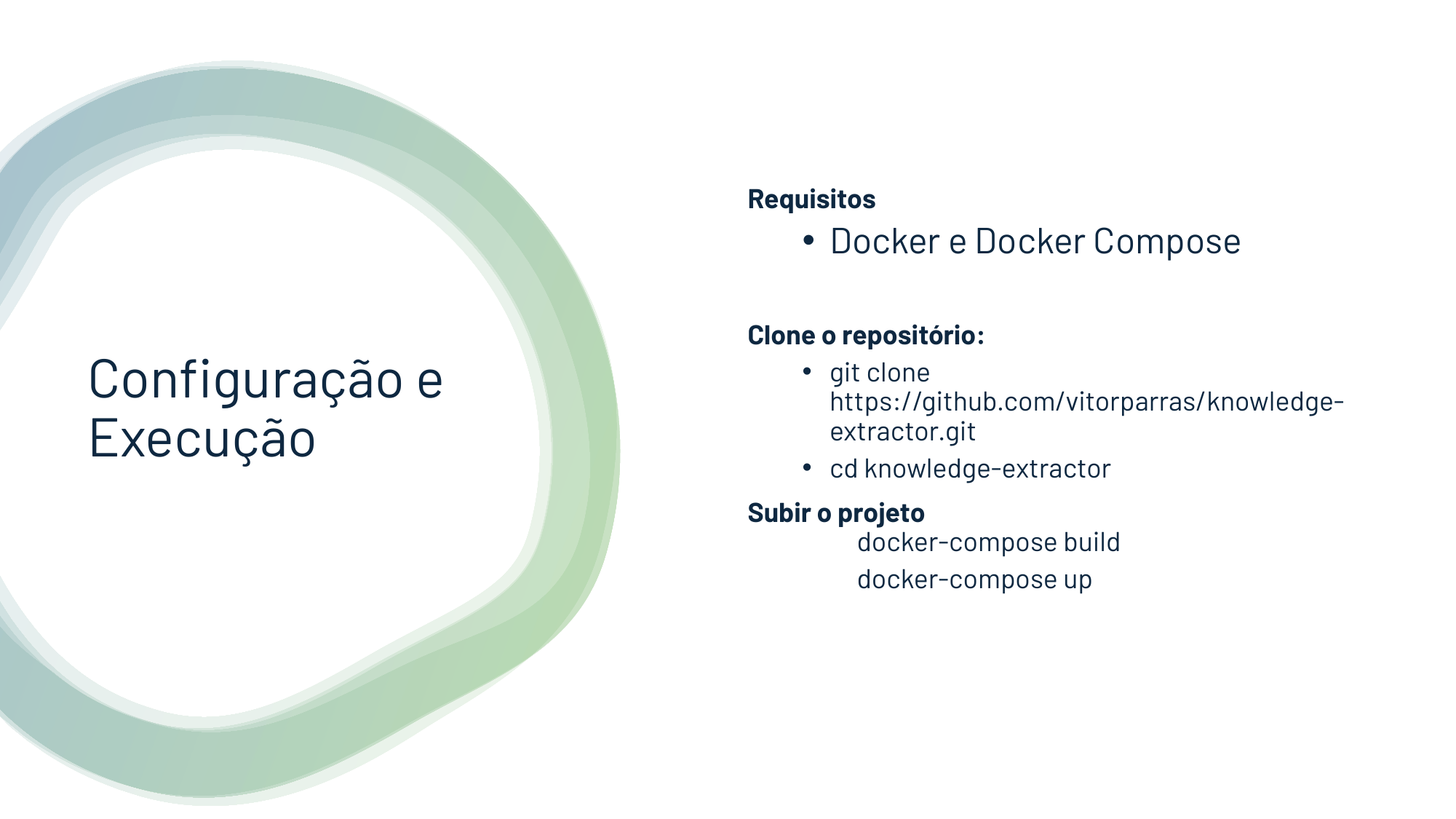

Requisitos
Docker e Docker Compose

Clone o repositório:
git clone https://github.com/vitorparras/knowledge-extractor.git
cd knowledge-extractor
Subir o projeto
	docker-compose build
docker-compose up

# Configuração e Execução